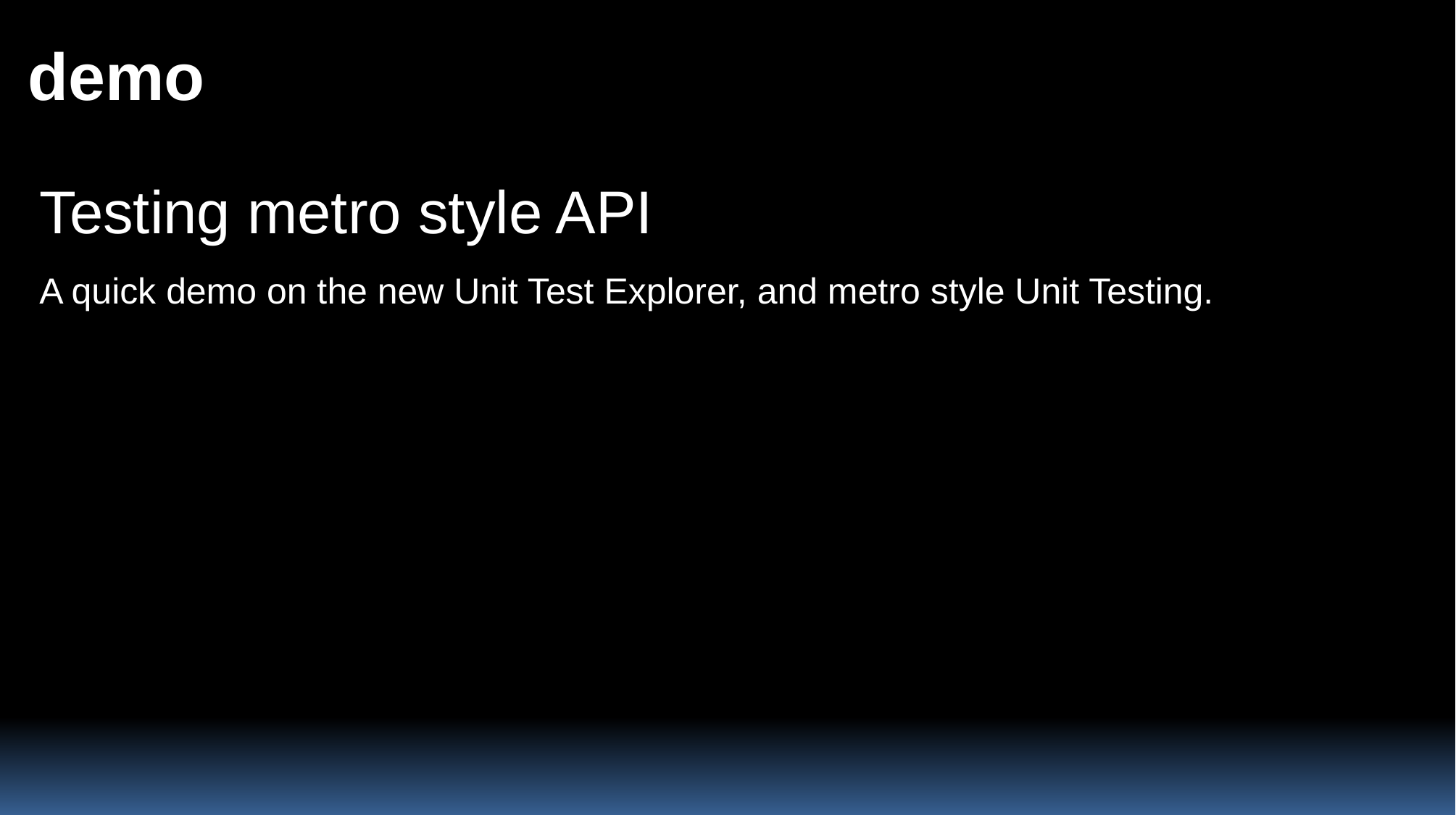

# demo
Testing metro style API
A quick demo on the new Unit Test Explorer, and metro style Unit Testing.